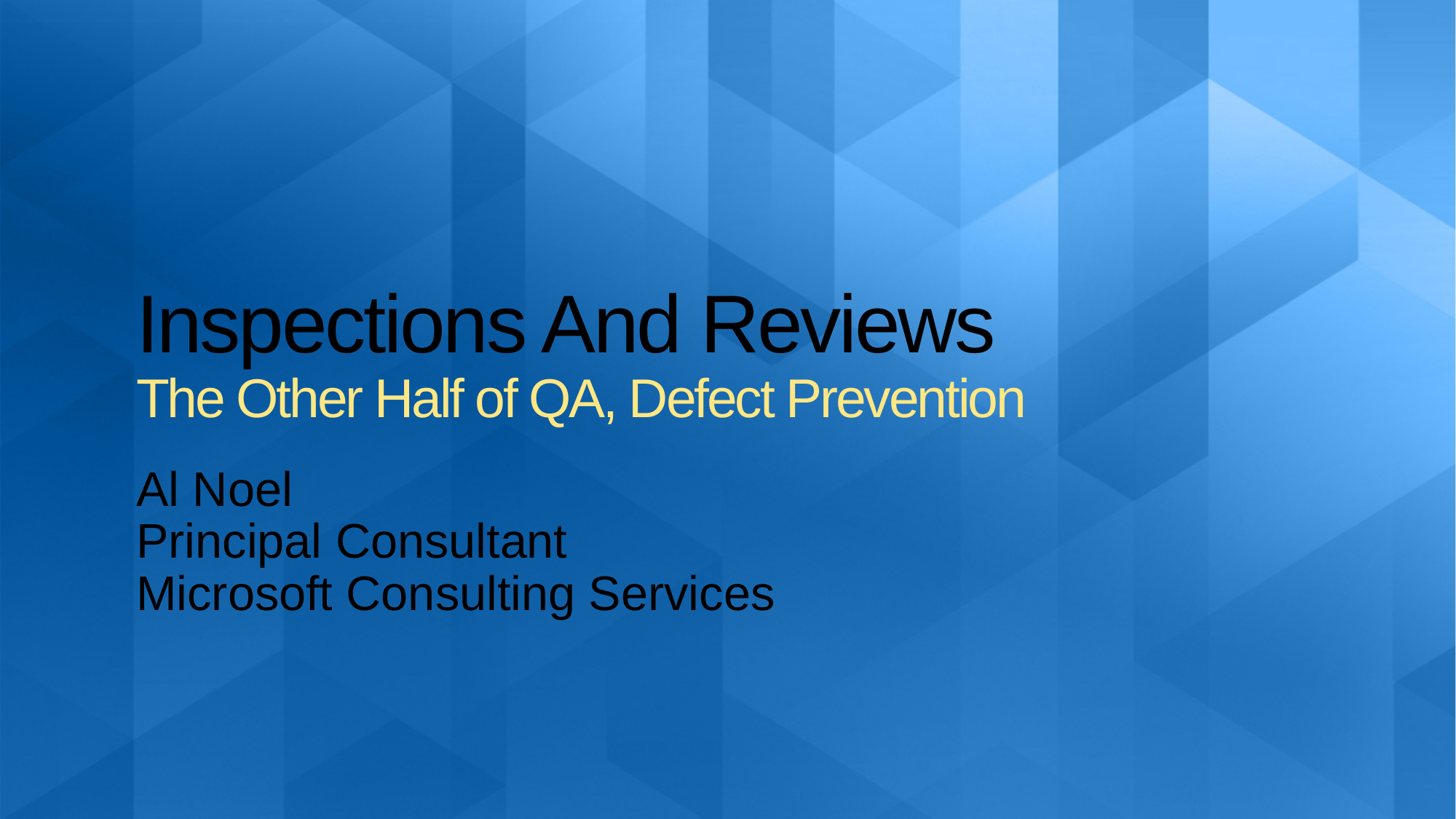

# Inspections And Reviews The Other Half of QA, Defect Prevention
Al Noel
Principal Consultant
Microsoft Consulting Services